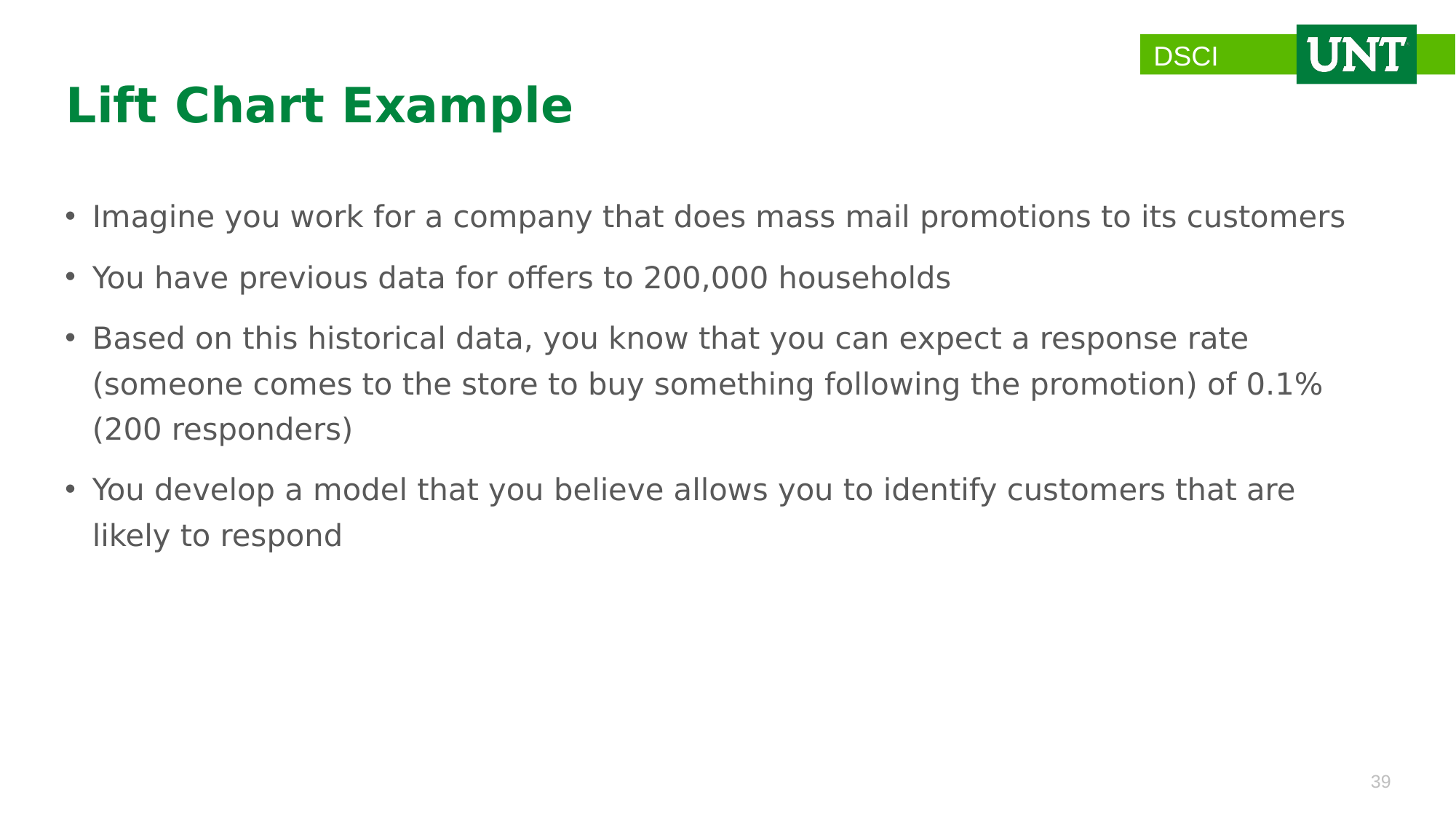

# Lift Chart Example
Imagine you work for a company that does mass mail promotions to its customers
You have previous data for offers to 200,000 households
Based on this historical data, you know that you can expect a response rate (someone comes to the store to buy something following the promotion) of 0.1% (200 responders)
You develop a model that you believe allows you to identify customers that are likely to respond
39